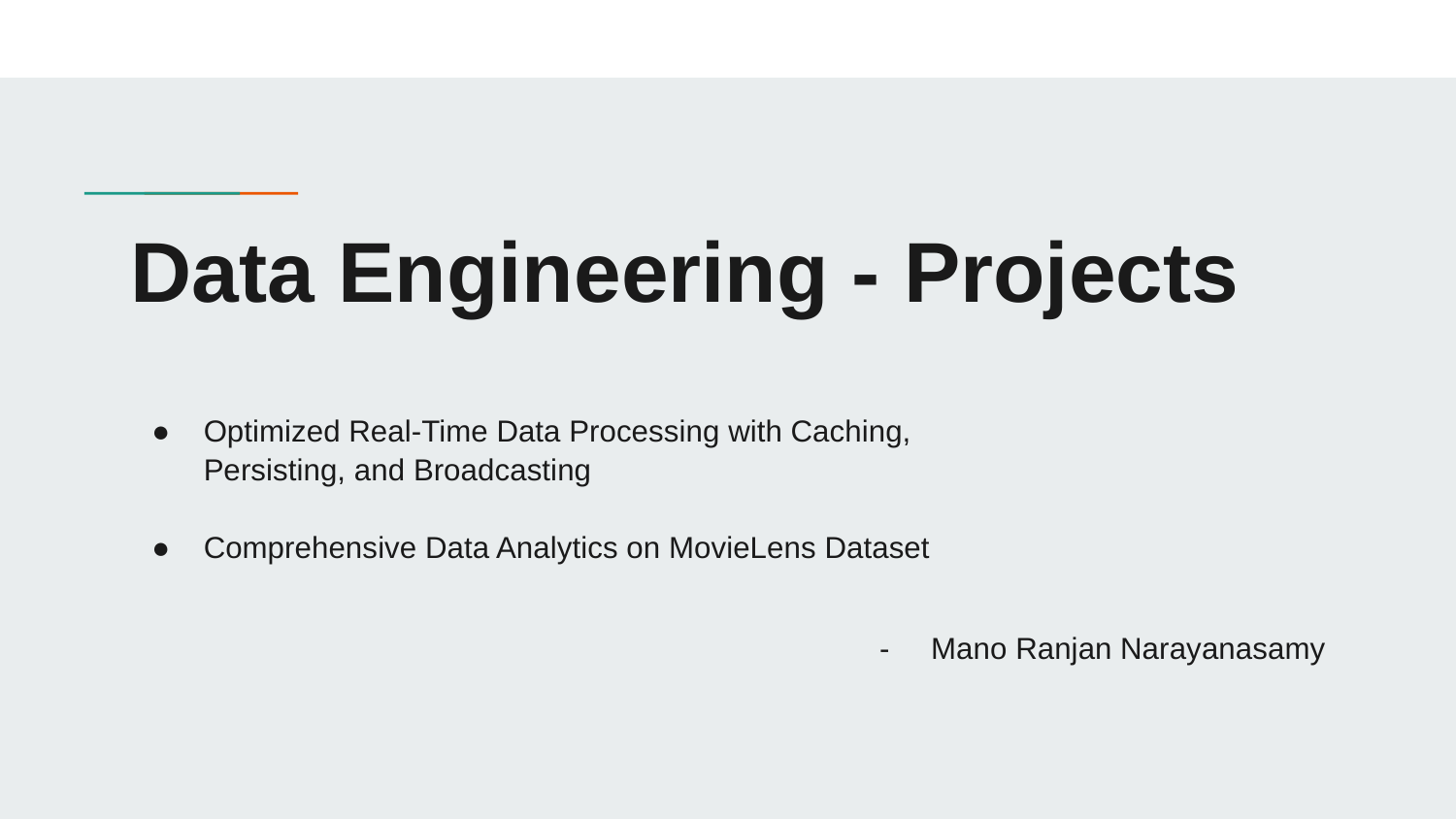

# Data Engineering - Projects

Optimized Real-Time Data Processing with Caching,
Persisting, and Broadcasting

Comprehensive Data Analytics on MovieLens Dataset

Mano Ranjan Narayanasamy